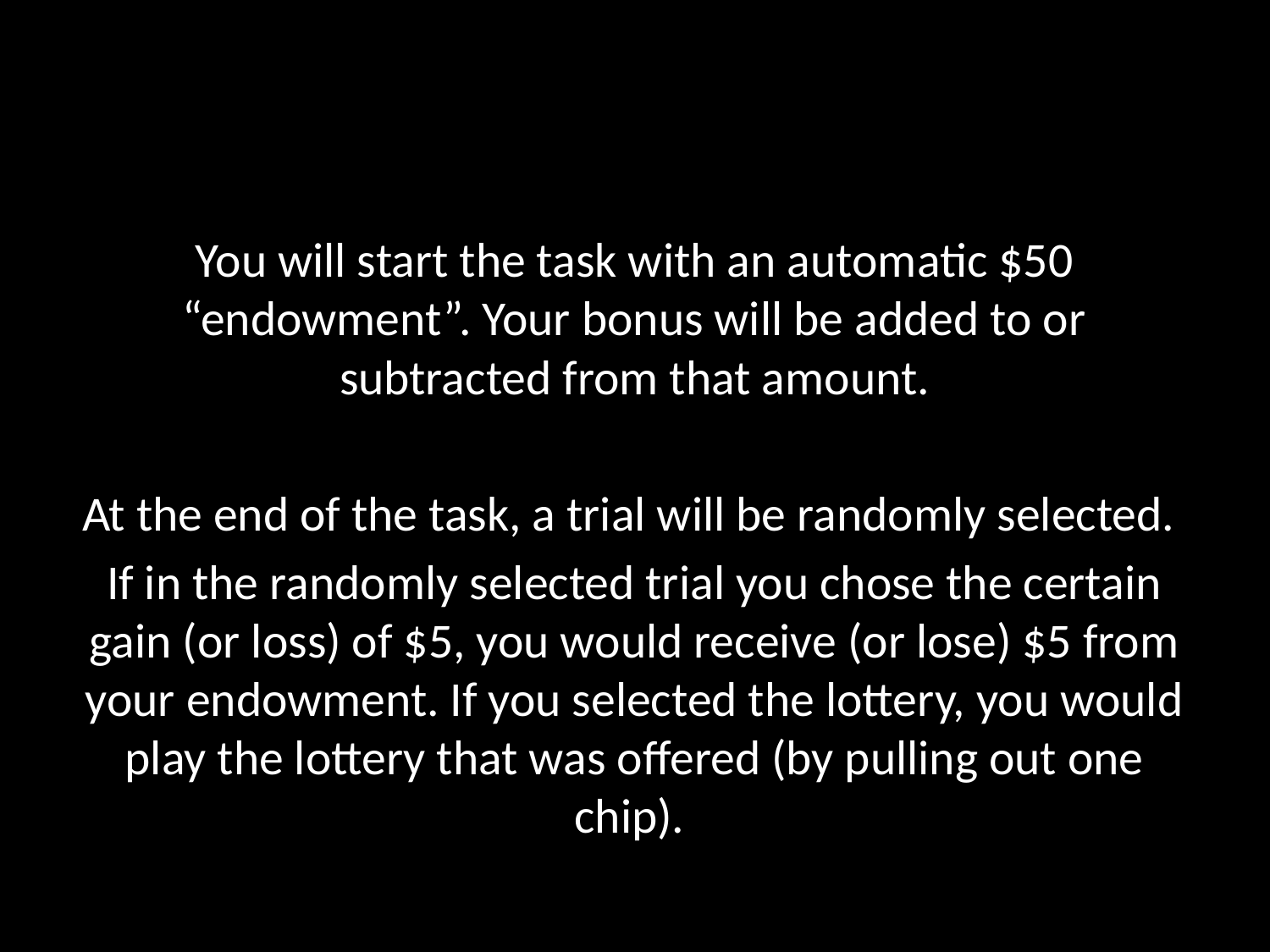

You will start the task with an automatic $50 “endowment”. Your bonus will be added to or subtracted from that amount.

At the end of the task, a trial will be randomly selected.
If in the randomly selected trial you chose the certain gain (or loss) of $5, you would receive (or lose) $5 from your endowment. If you selected the lottery, you would play the lottery that was offered (by pulling out one chip).